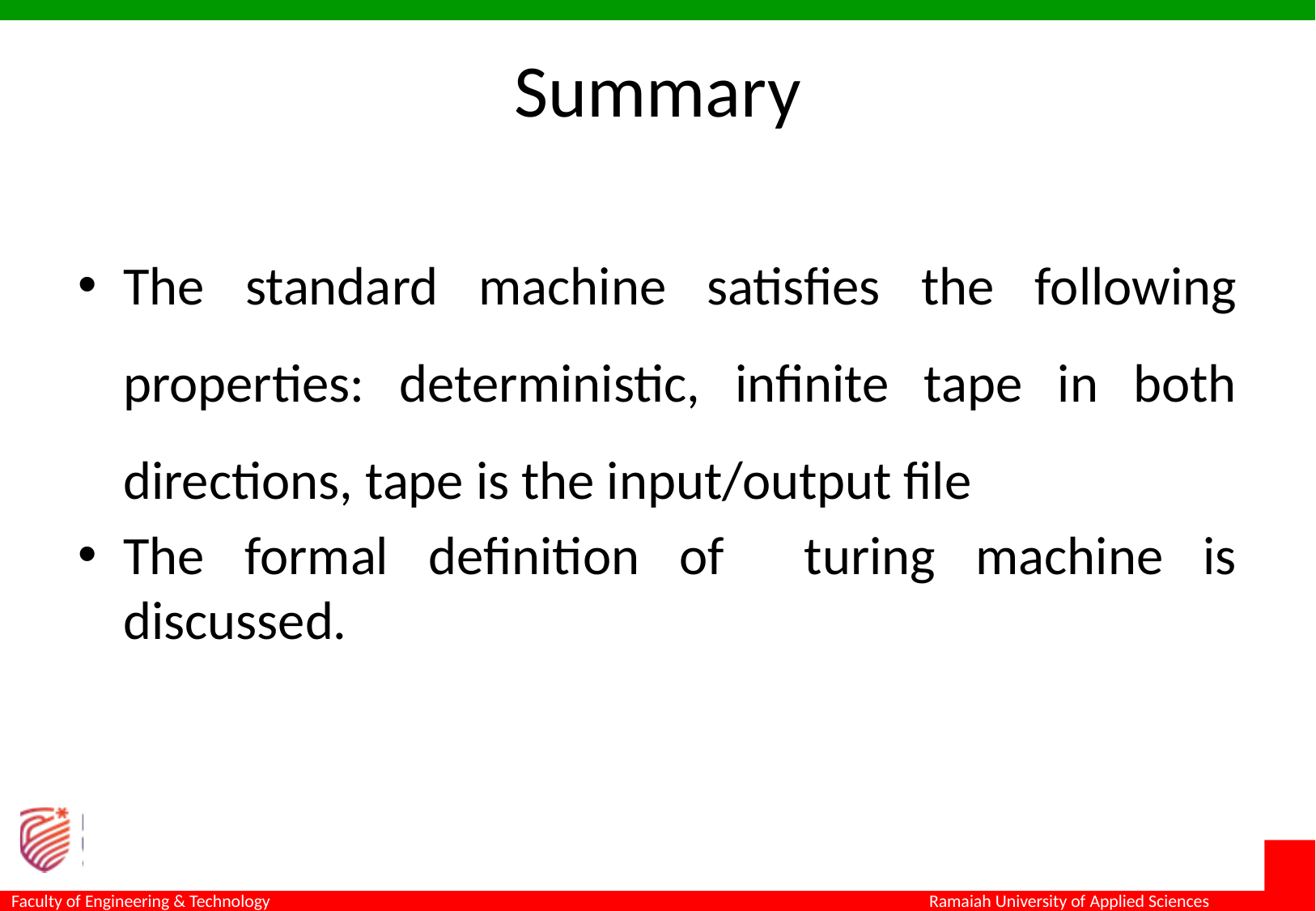

# Summary
The standard machine satisfies the following properties: deterministic, infinite tape in both directions, tape is the input/output file
The formal definition of  turing machine is discussed.